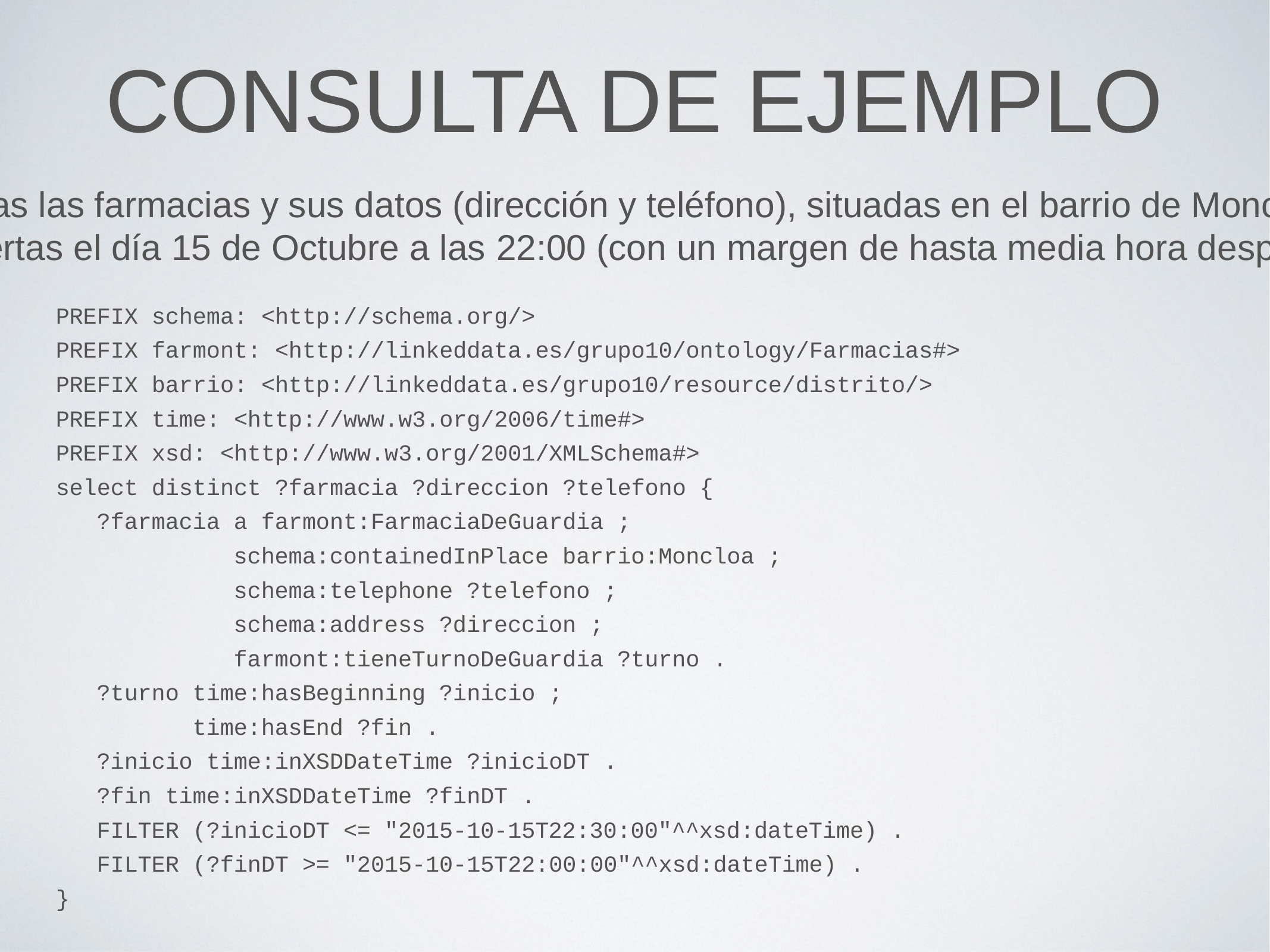

# Consulta de ejemplo
Todas las farmacias y sus datos (dirección y teléfono), situadas en el barrio de Moncloa,
abiertas el día 15 de Octubre a las 22:00 (con un margen de hasta media hora después)
PREFIX schema: <http://schema.org/>
PREFIX farmont: <http://linkeddata.es/grupo10/ontology/Farmacias#>
PREFIX barrio: <http://linkeddata.es/grupo10/resource/distrito/>
PREFIX time: <http://www.w3.org/2006/time#>
PREFIX xsd: <http://www.w3.org/2001/XMLSchema#>
select distinct ?farmacia ?direccion ?telefono {
   ?farmacia a farmont:FarmaciaDeGuardia ;
             schema:containedInPlace barrio:Moncloa ;
             schema:telephone ?telefono ;
             schema:address ?direccion ;
             farmont:tieneTurnoDeGuardia ?turno .
   ?turno time:hasBeginning ?inicio ;
          time:hasEnd ?fin .
   ?inicio time:inXSDDateTime ?inicioDT .
   ?fin time:inXSDDateTime ?finDT .
   FILTER (?inicioDT <= "2015-10-15T22:30:00"^^xsd:dateTime) .
   FILTER (?finDT >= "2015-10-15T22:00:00"^^xsd:dateTime) .
}